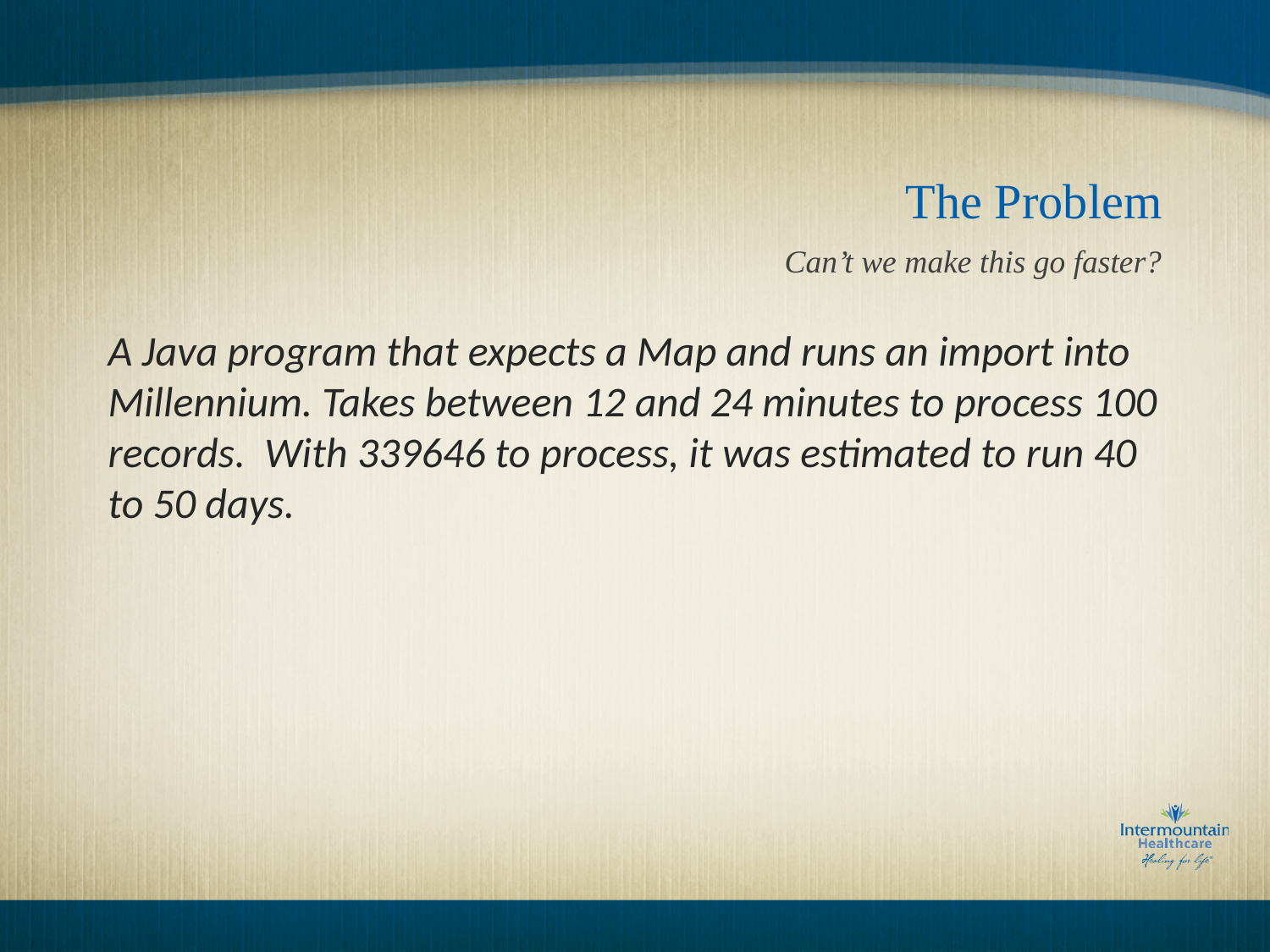

# The Problem
Can’t we make this go faster?
A Java program that expects a Map and runs an import into Millennium. Takes between 12 and 24 minutes to process 100 records.  With 339646 to process, it was estimated to run 40 to 50 days.